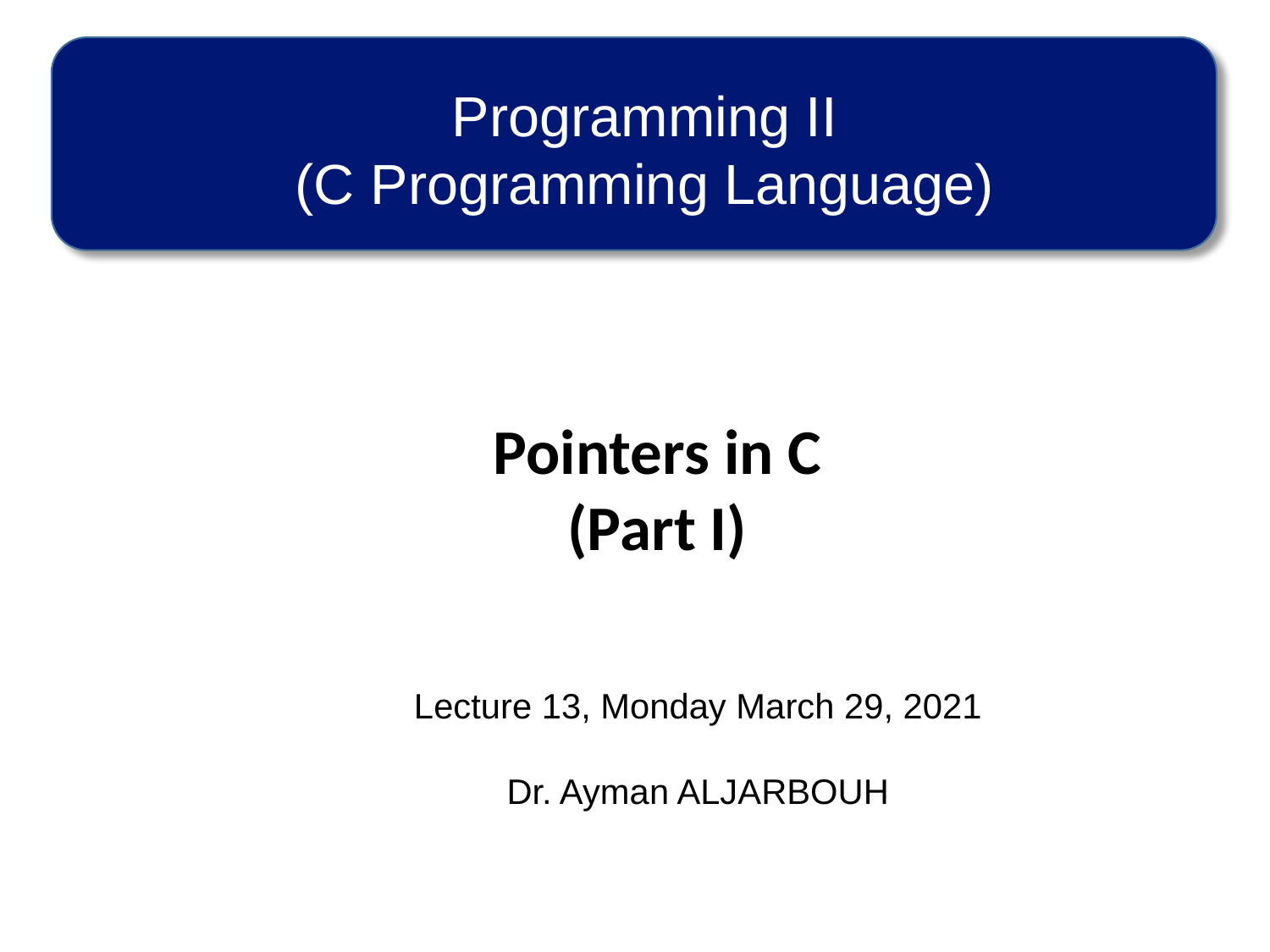

Programming II
(C Programming Language)
Pointers in C
(Part I)
Lecture 13, Monday March 29, 2021

Dr. Ayman ALJARBOUH